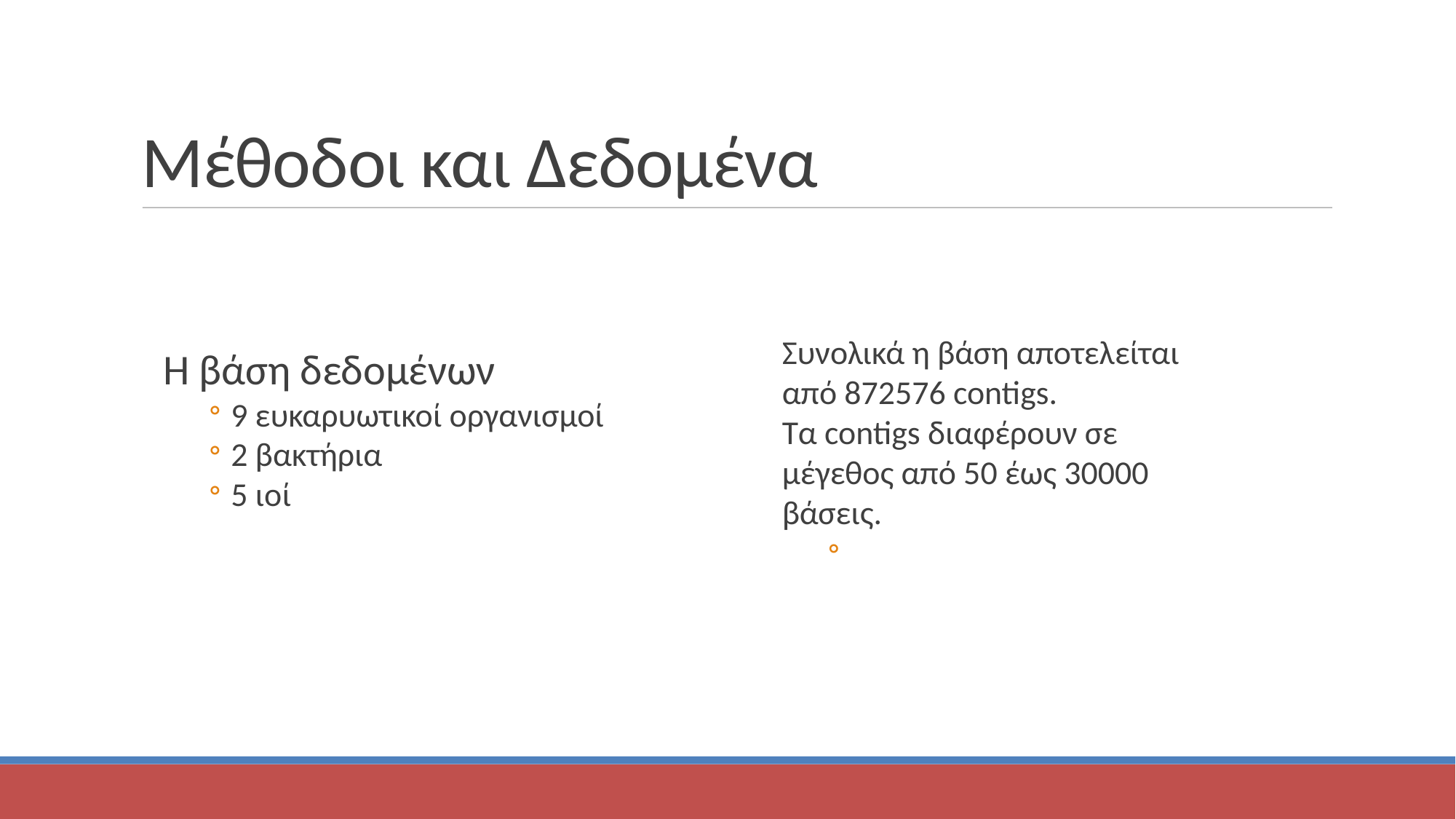

Μέθοδοι και Δεδομένα
Η βάση δεδομένων
9 ευκαρυωτικοί οργανισμοί
2 βακτήρια
5 ιοί

Συνολικά η βάση αποτελείται από 872576 contigs.
Τα contigs διαφέρουν σε μέγεθος από 50 έως 30000 βάσεις.